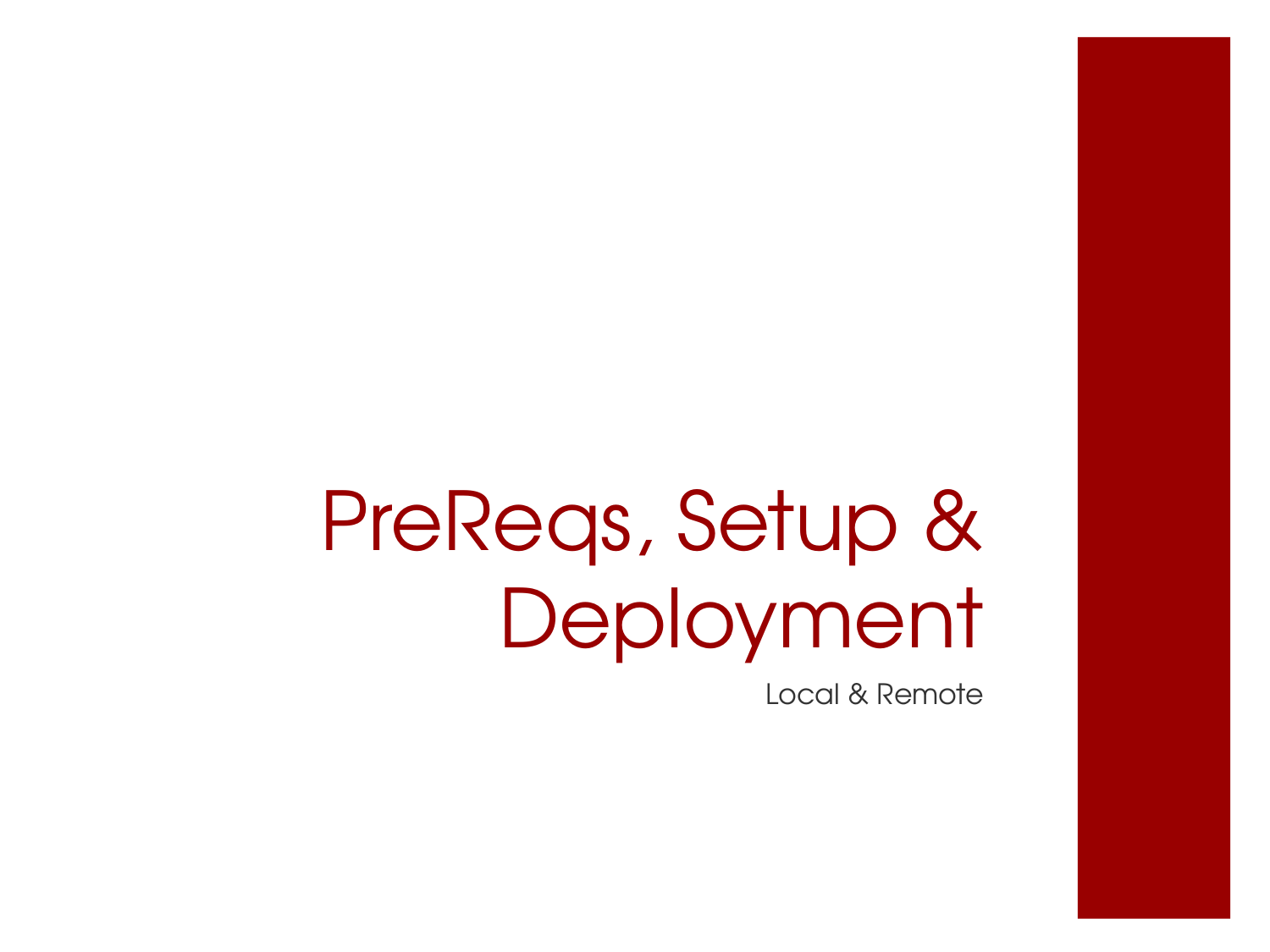

# PreReqs, Setup & Deployment
Local & Remote